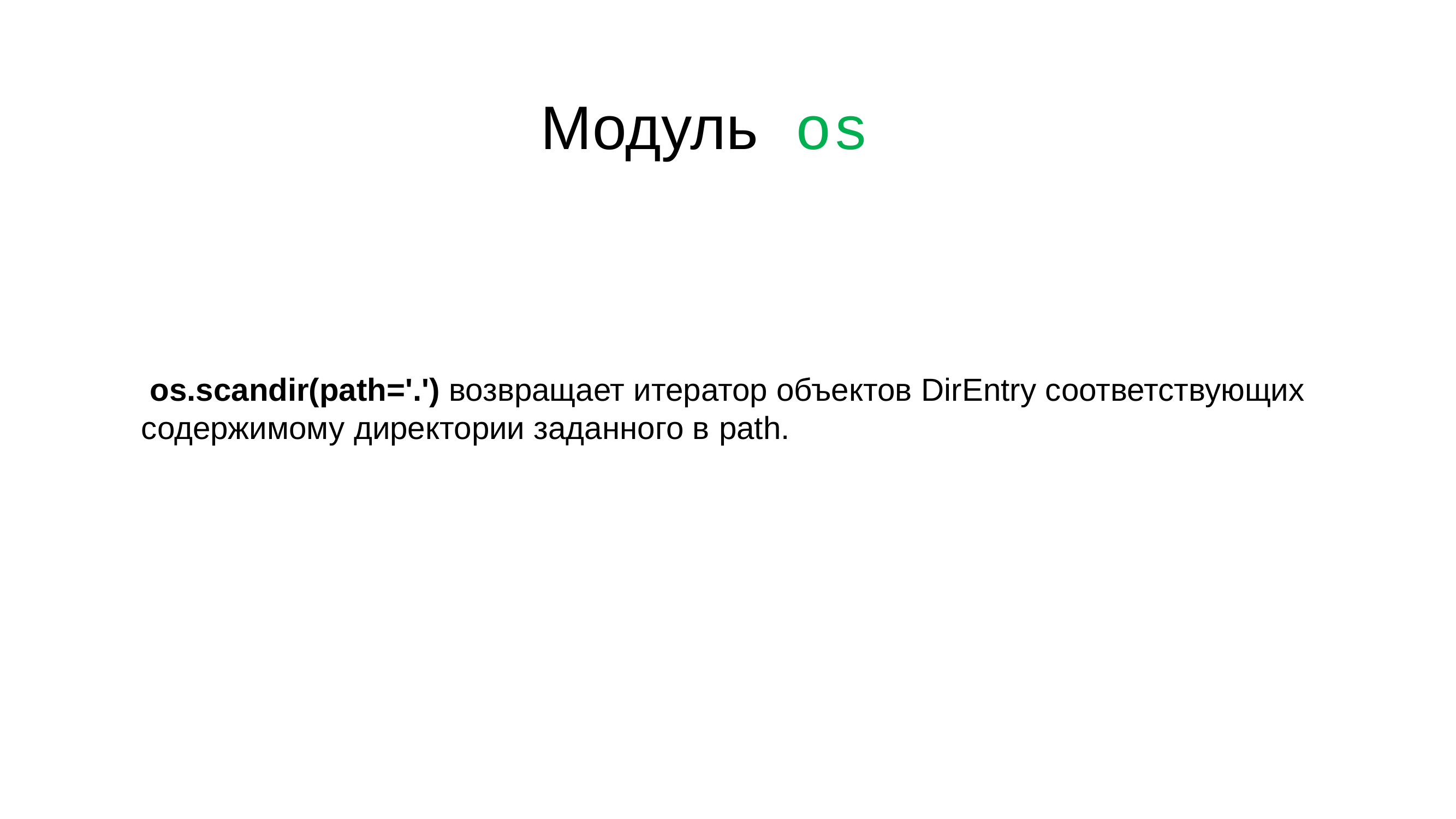

# Модуль os
hello():
 os.scandir(path='.') возвращает итератор объектов DirEntry соответствующих содержимому директории заданного в path.